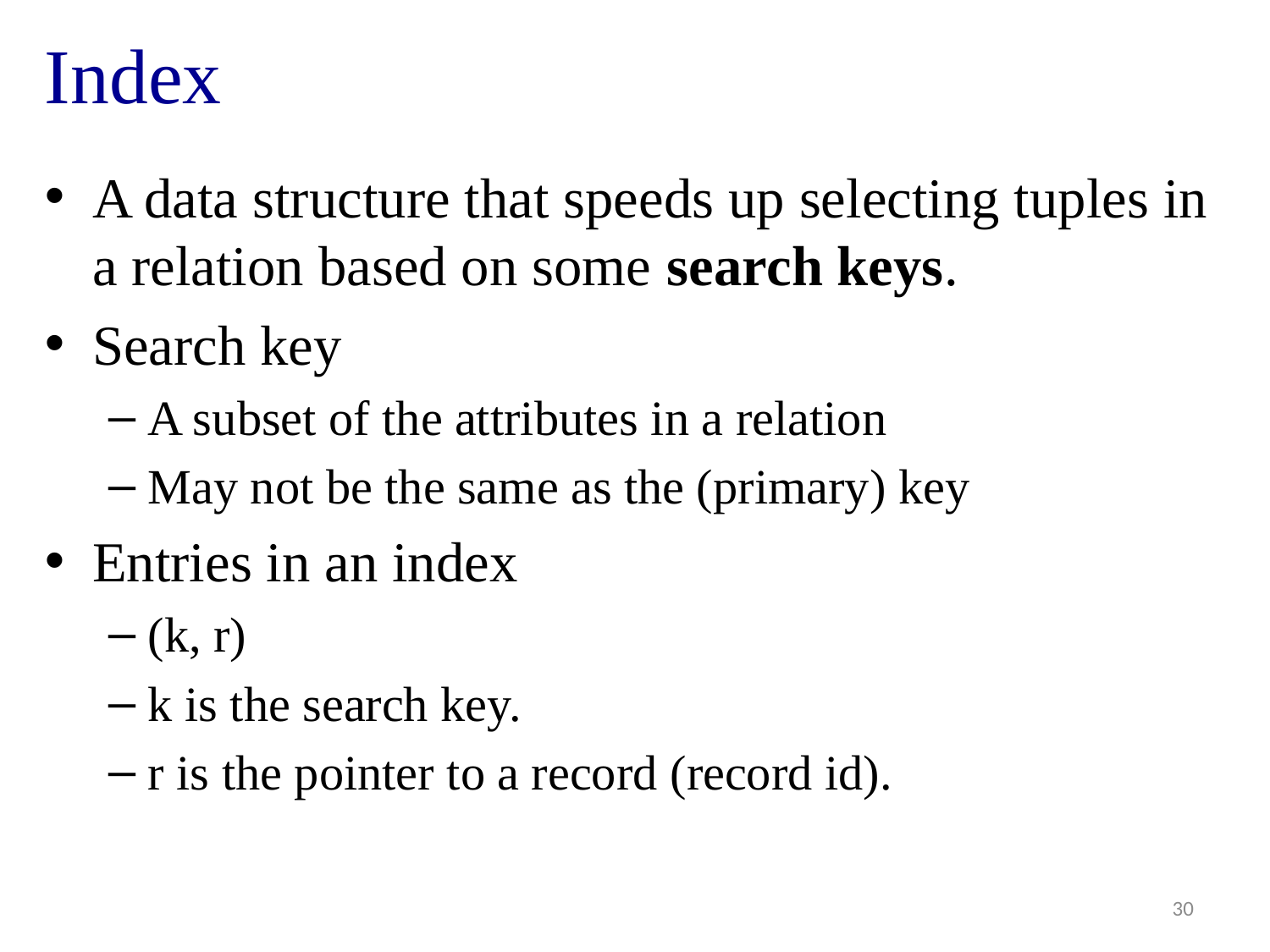

# Index
A data structure that speeds up selecting tuples in a relation based on some search keys.
Search key
A subset of the attributes in a relation
May not be the same as the (primary) key
Entries in an index
(k, r)
k is the search key.
r is the pointer to a record (record id).

30